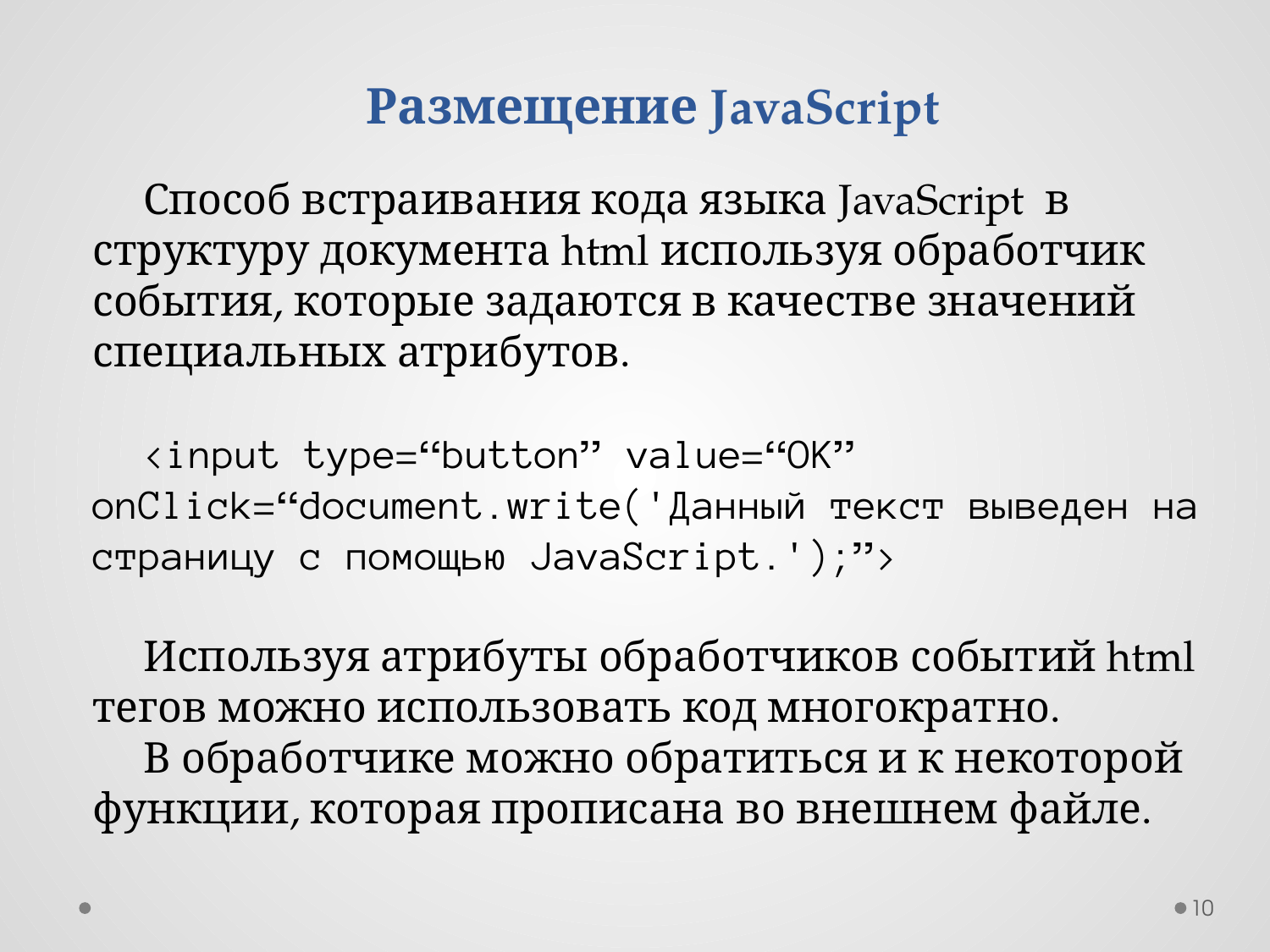

Размещение JavaScript
Способ встраивания кода языка JavaScript  в структуру документа html используя обработчик события, которые задаются в качестве значений специальных атрибутов.

<input type=“button” value=“OK”  onClick=“document.write('Данный текст выведен на страницу с помощью JavaScript.');”>

Используя атрибуты обработчиков событий html тегов можно использовать код многократно.
В обработчике можно обратиться и к некоторой функции, которая прописана во внешнем файле.
10